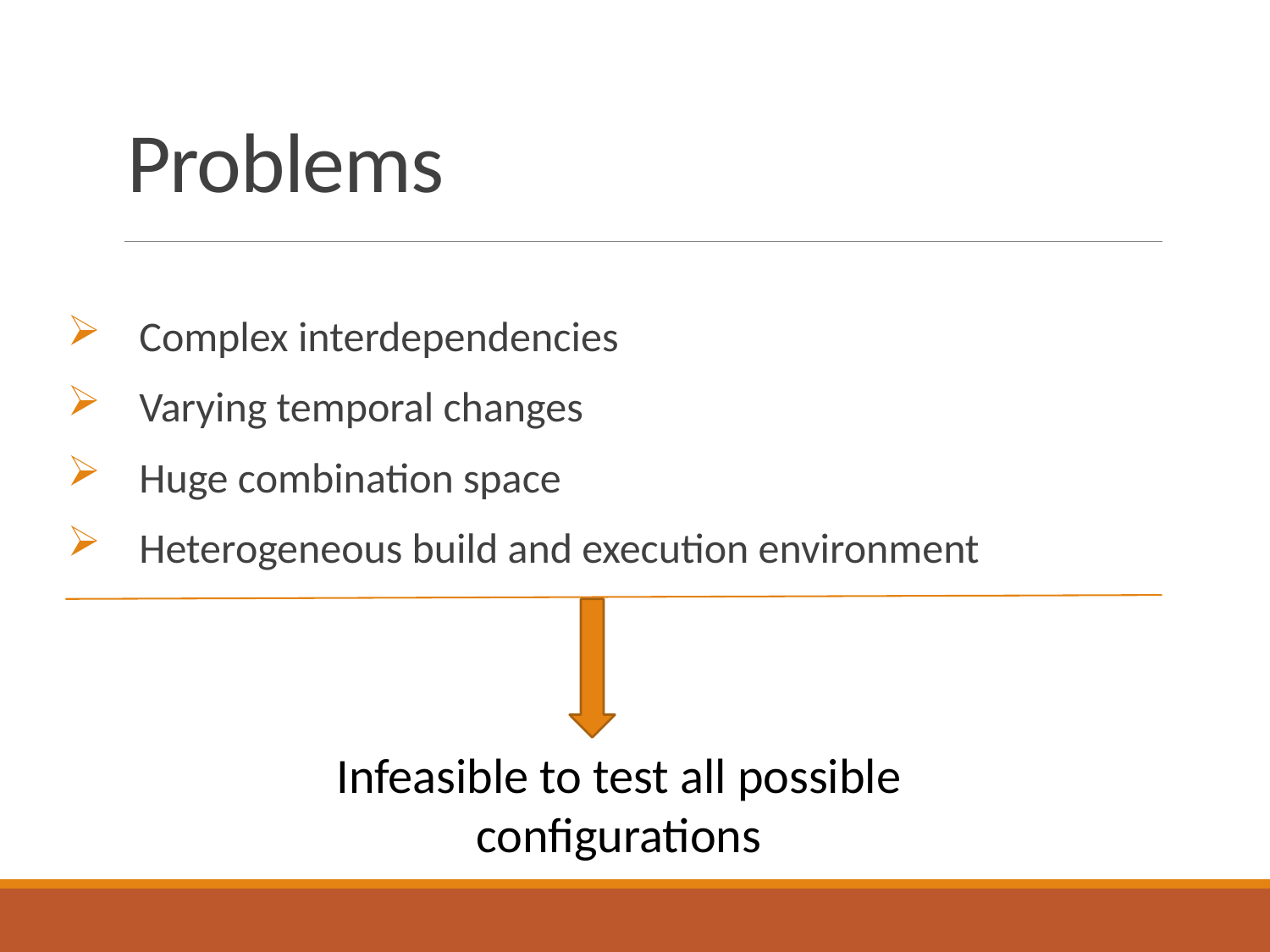

# Problems

    Complex interdependencies
    Varying temporal changes
    Huge combination space
    Heterogeneous build and execution environment

Infeasible to test all possible configurations